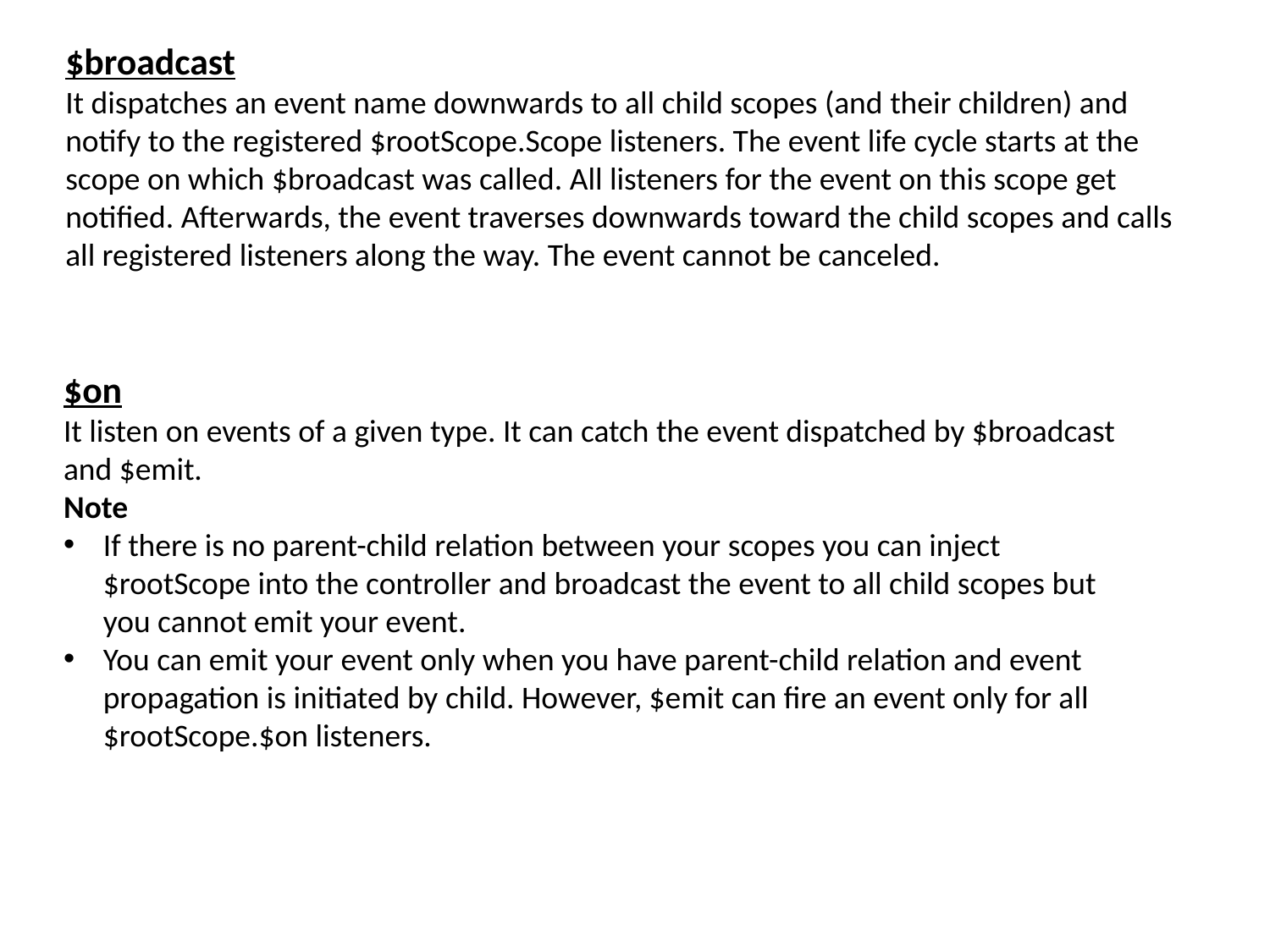

$broadcast
It dispatches an event name downwards to all child scopes (and their children) and notify to the registered $rootScope.Scope listeners. The event life cycle starts at the scope on which $broadcast was called. All listeners for the event on this scope get notified. Afterwards, the event traverses downwards toward the child scopes and calls all registered listeners along the way. The event cannot be canceled.
$on
It listen on events of a given type. It can catch the event dispatched by $broadcast and $emit.
Note
If there is no parent-child relation between your scopes you can inject $rootScope into the controller and broadcast the event to all child scopes but you cannot emit your event.
You can emit your event only when you have parent-child relation and event propagation is initiated by child. However, $emit can fire an event only for all $rootScope.$on listeners.